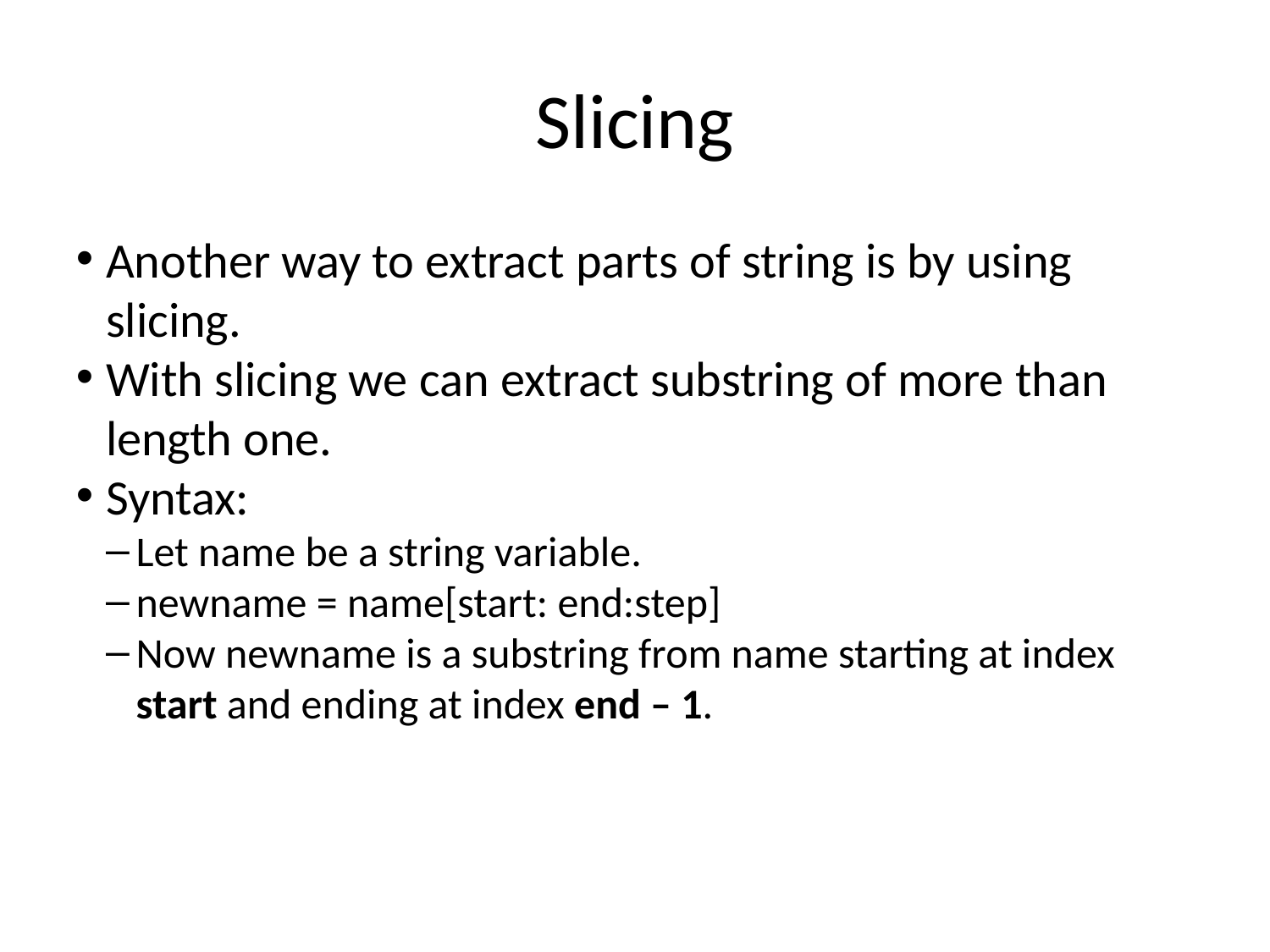

Slicing
Another way to extract parts of string is by using slicing.
With slicing we can extract substring of more than length one.
Syntax:
Let name be a string variable.
newname = name[start: end:step]
Now newname is a substring from name starting at index start and ending at index end – 1.